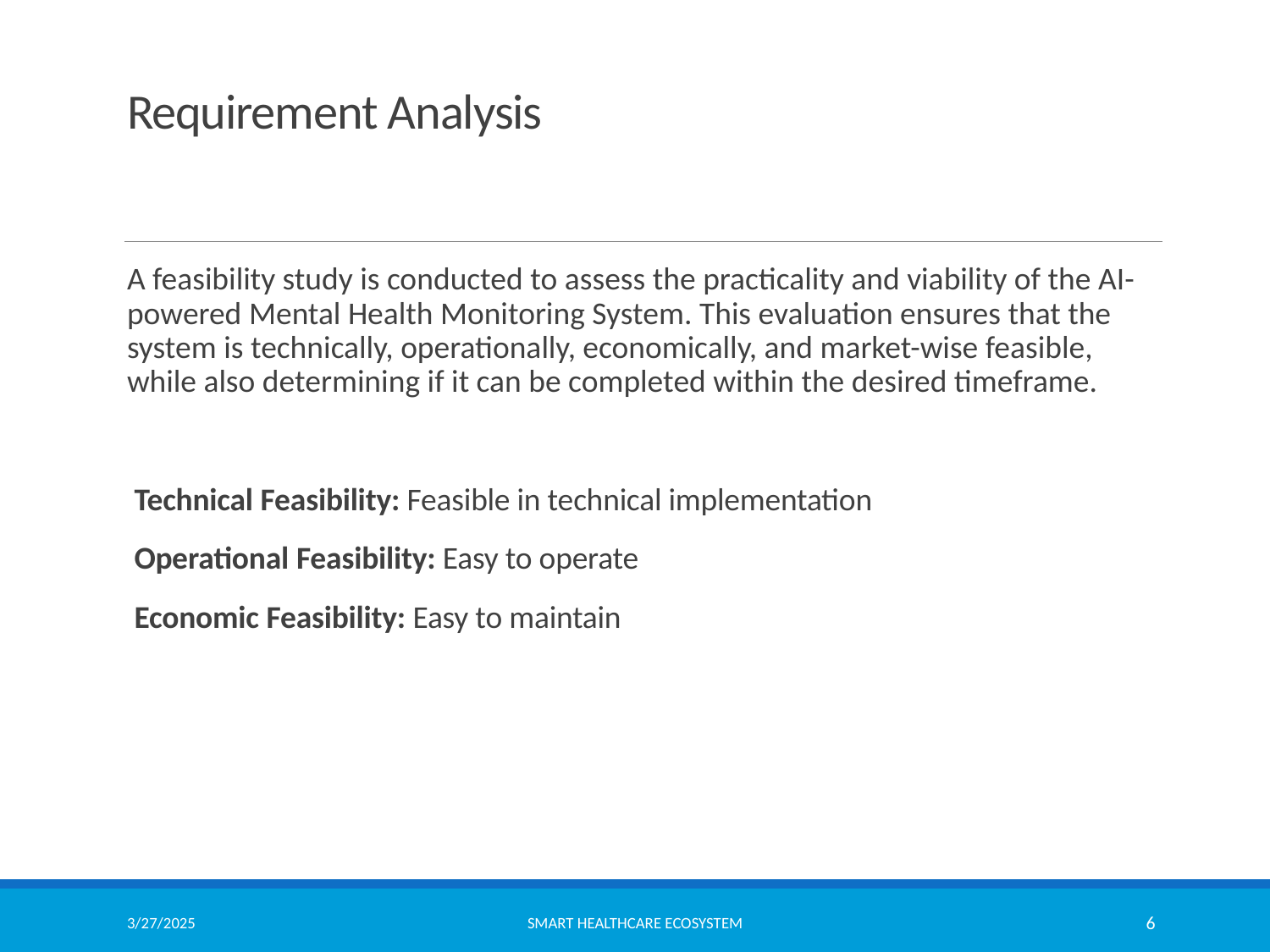

# Requirement Analysis
A feasibility study is conducted to assess the practicality and viability of the AI-powered Mental Health Monitoring System. This evaluation ensures that the system is technically, operationally, economically, and market-wise feasible, while also determining if it can be completed within the desired timeframe.

 Technical Feasibility: Feasible in technical implementation
 Operational Feasibility: Easy to operate
 Economic Feasibility: Easy to maintain
3/27/2025
Smart Healthcare ecosystem
6